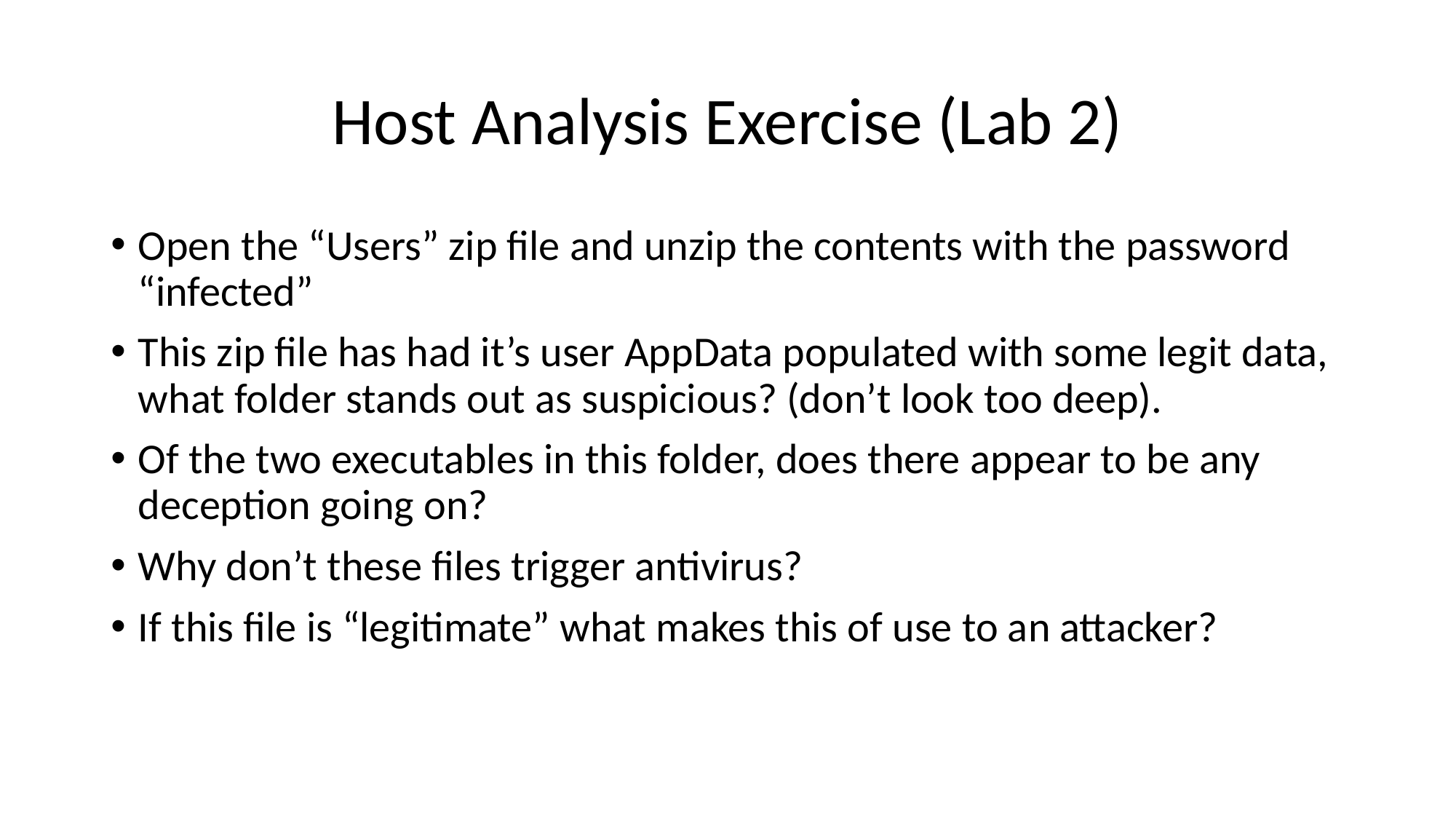

# Host Analysis Exercise (Lab 2)
Open the “Users” zip file and unzip the contents with the password “infected”
This zip file has had it’s user AppData populated with some legit data, what folder stands out as suspicious? (don’t look too deep).
Of the two executables in this folder, does there appear to be any deception going on?
Why don’t these files trigger antivirus?
If this file is “legitimate” what makes this of use to an attacker?